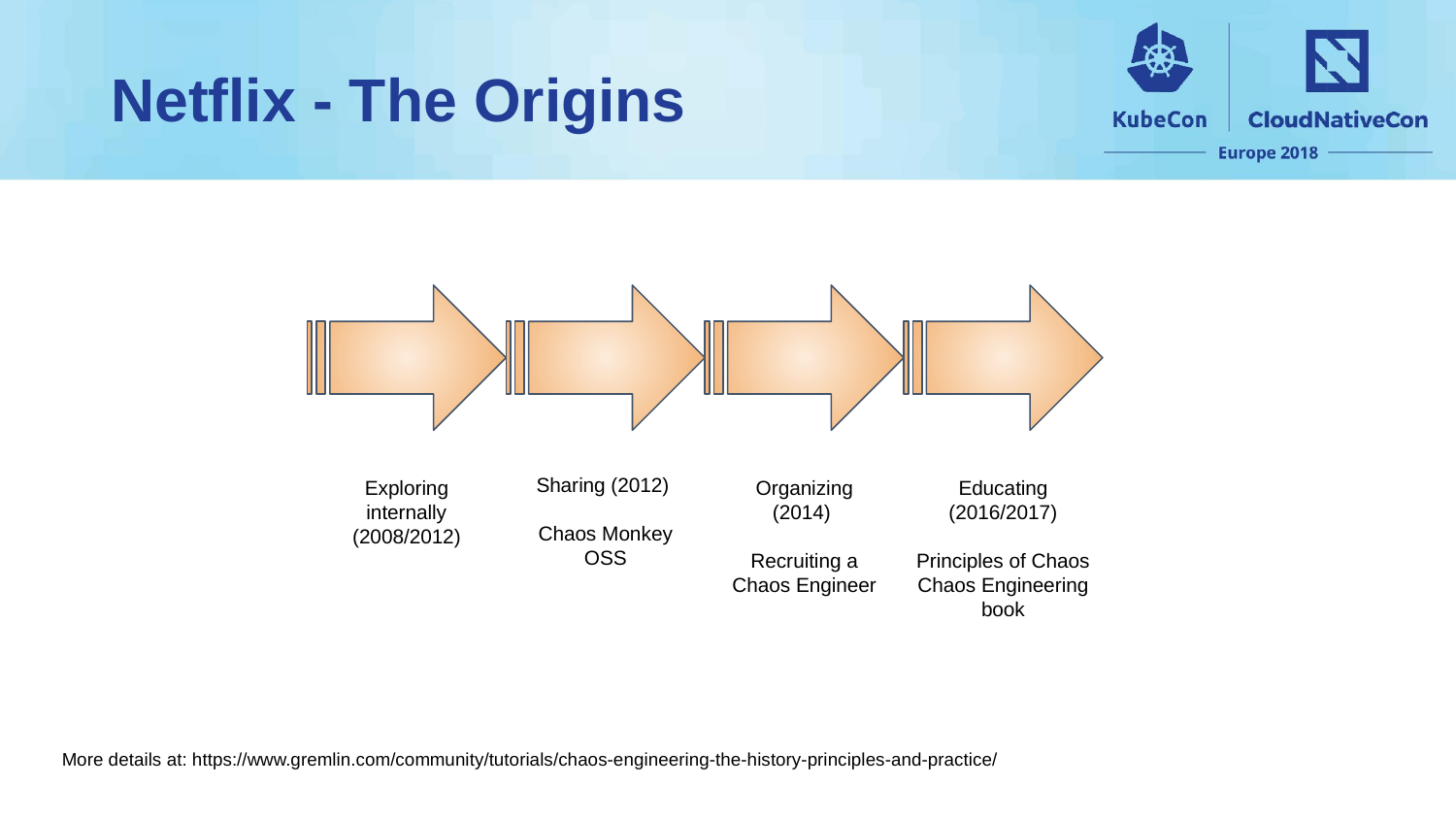

# Netflix - The Origins

Sharing (2012)

Chaos Monkey OSS
Exploring internally (2008/2012)
Organizing (2014)

Recruiting a Chaos Engineer
Educating (2016/2017)

Principles of Chaos
Chaos Engineering book
More details at: https://www.gremlin.com/community/tutorials/chaos-engineering-the-history-principles-and-practice/